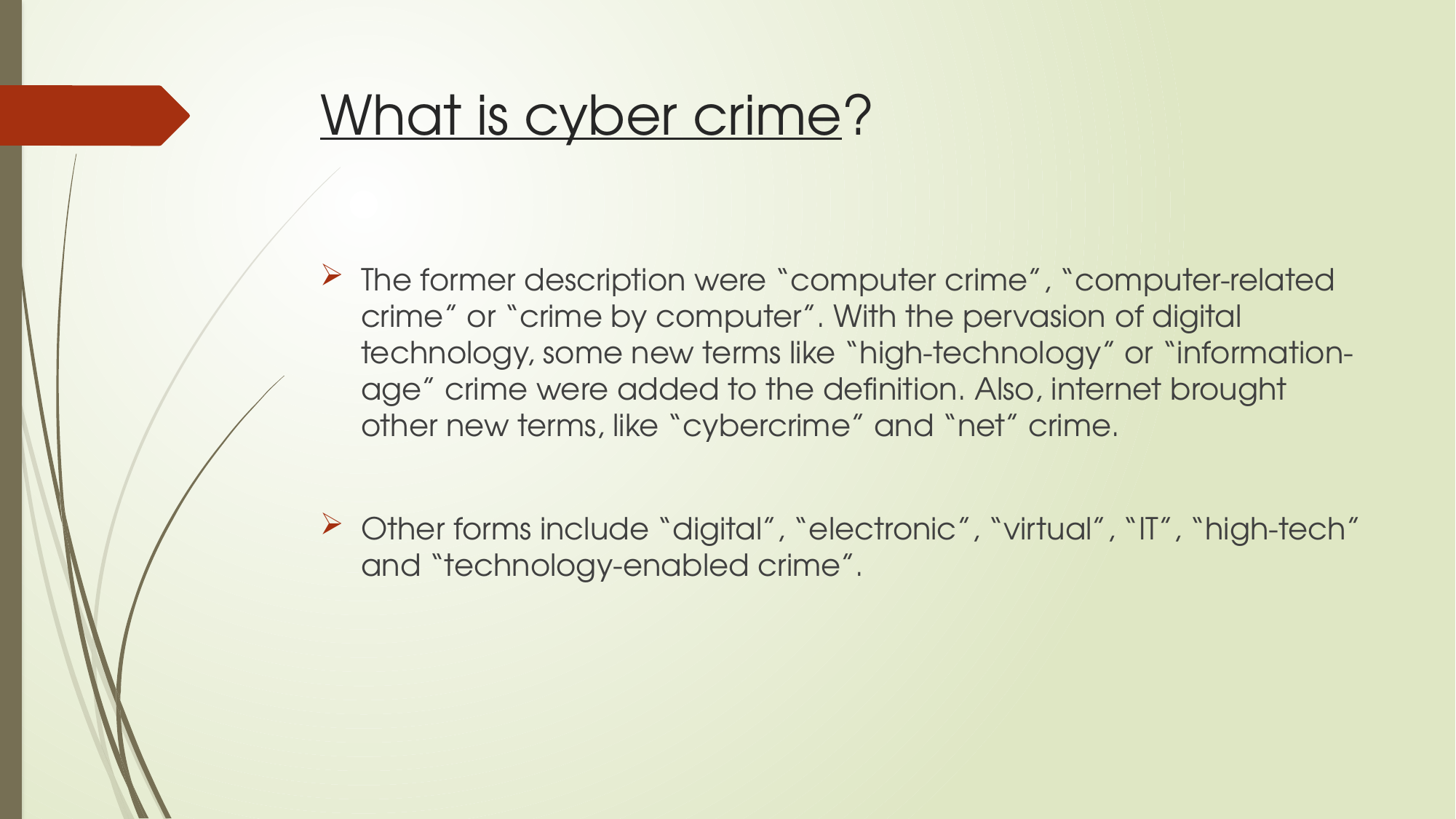

# What is cyber crime?
The former description were “computer crime”, “computer-related crime” or “crime by computer”. With the pervasion of digital technology, some new terms like “high-technology” or “information-age” crime were added to the definition. Also, internet brought other new terms, like “cybercrime” and “net” crime.

Other forms include “digital”, “electronic”, “virtual”, “IT”, “high-tech” and “technology-enabled crime”.